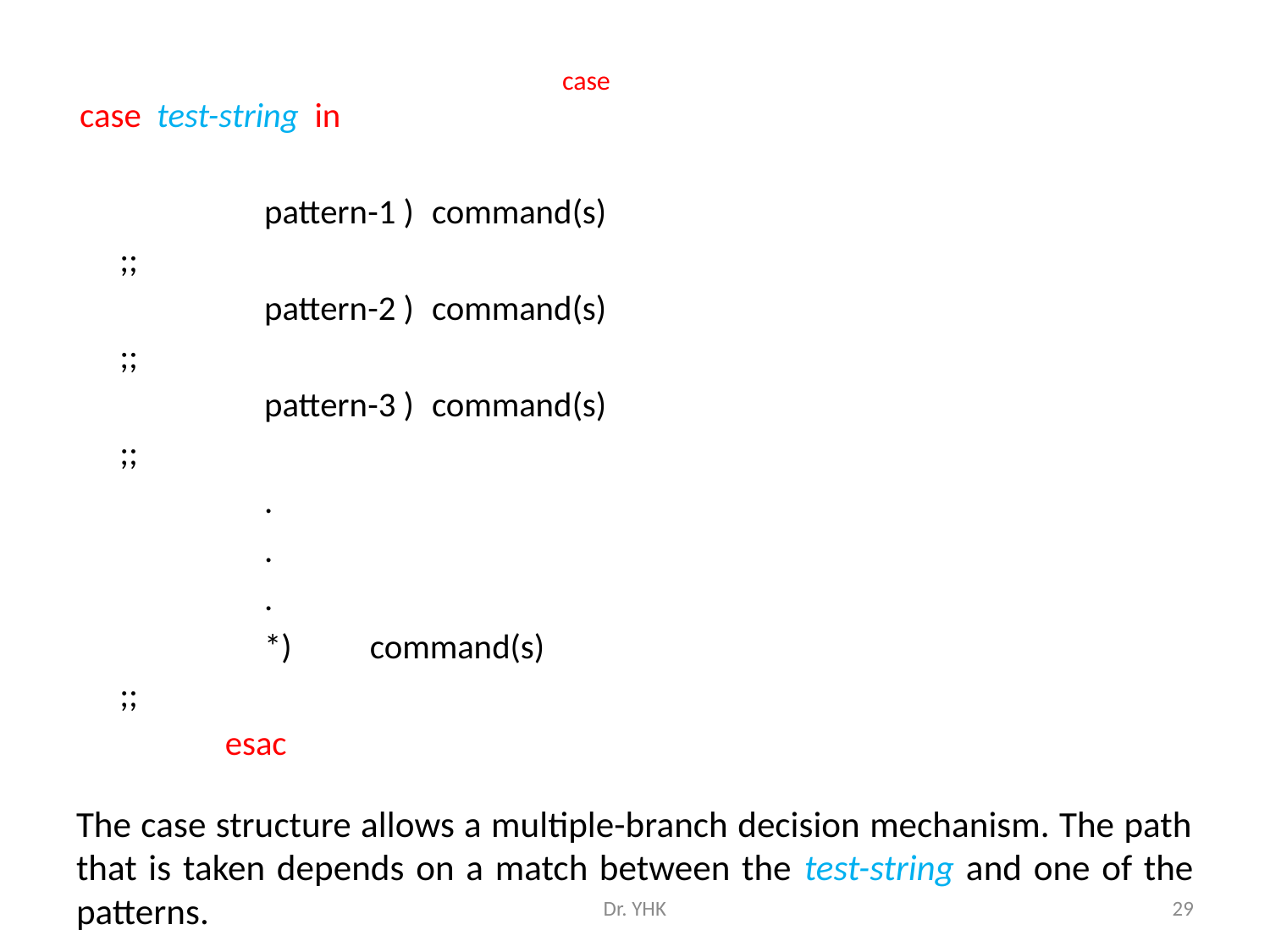

# case
 case  test-string  in

                        pattern-1 ) 	command(s)
			 ;;
                        pattern-2 )	command(s)
			 ;;
                        pattern-3 ) 	command(s)
			 ;;
                        .
                        .
                        .
                        *)          command(s)
			 ;;
                   esac

The case structure allows a multiple-branch decision mechanism. The path that is taken depends on a match between the test-string and one of the patterns.

Dr. YHK
29